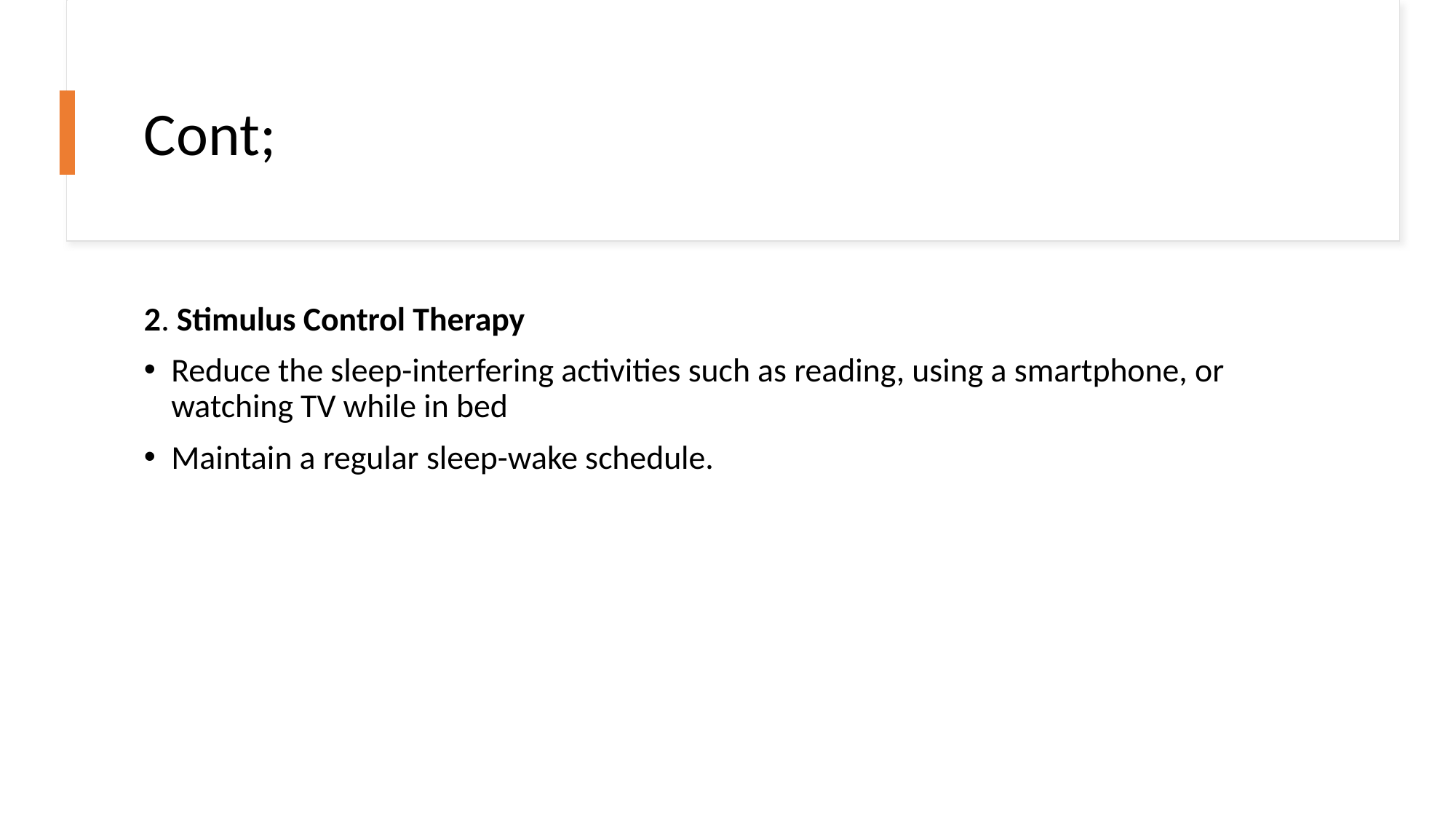

# Cont;

2. Stimulus Control Therapy
Reduce the sleep-interfering activities such as reading, using a smartphone, or watching TV while in bed
Maintain a regular sleep-wake schedule.